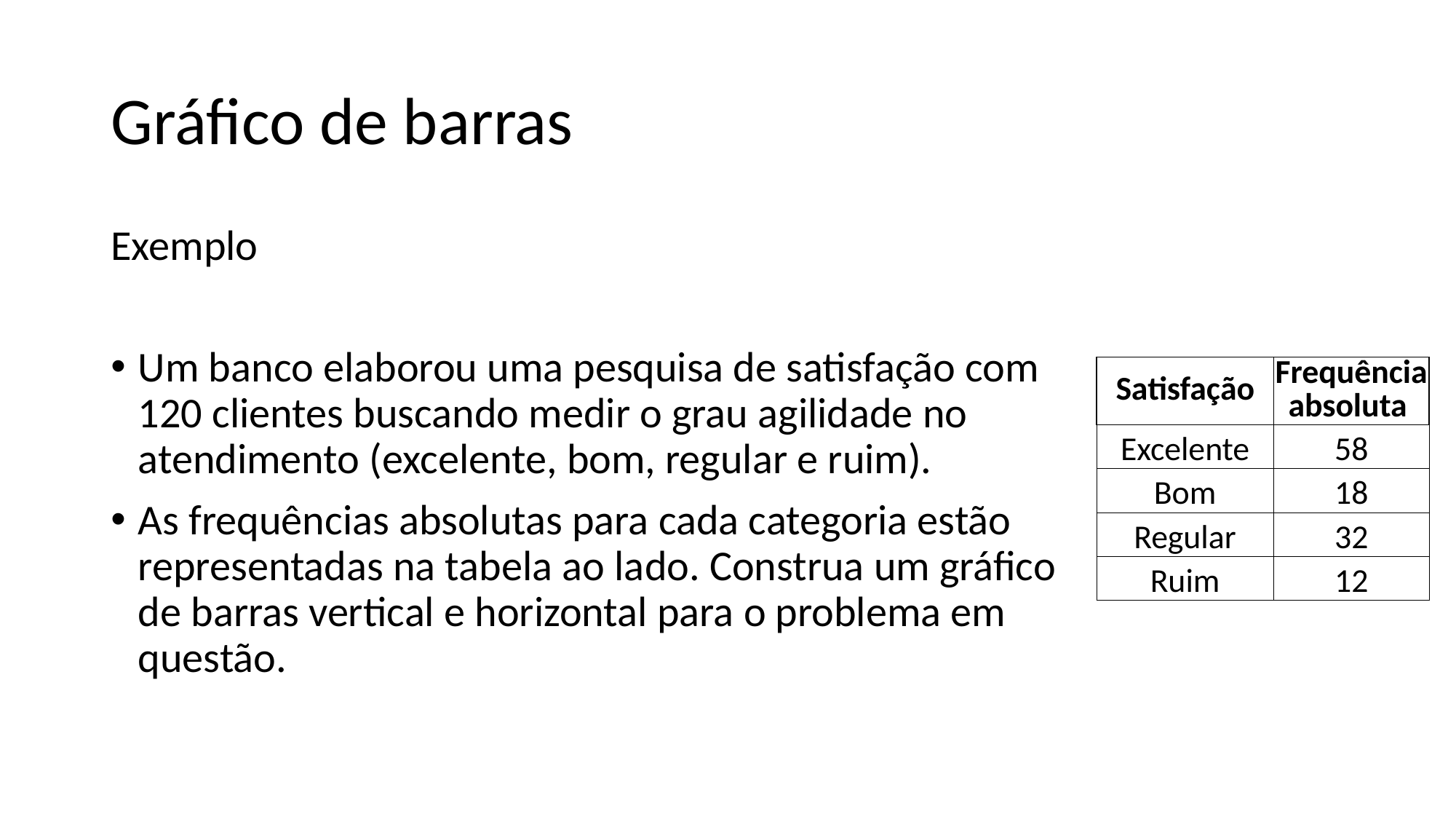

# Gráfico de barras
Exemplo

Um banco elaborou uma pesquisa de satisfação com 120 clientes buscando medir o grau agilidade no atendimento (excelente, bom, regular e ruim).
As frequências absolutas para cada categoria estão representadas na tabela ao lado. Construa um gráfico de barras vertical e horizontal para o problema em questão.
| Satisfação | Frequência absoluta |
| --- | --- |
| Excelente | 58 |
| Bom | 18 |
| Regular | 32 |
| Ruim | 12 |